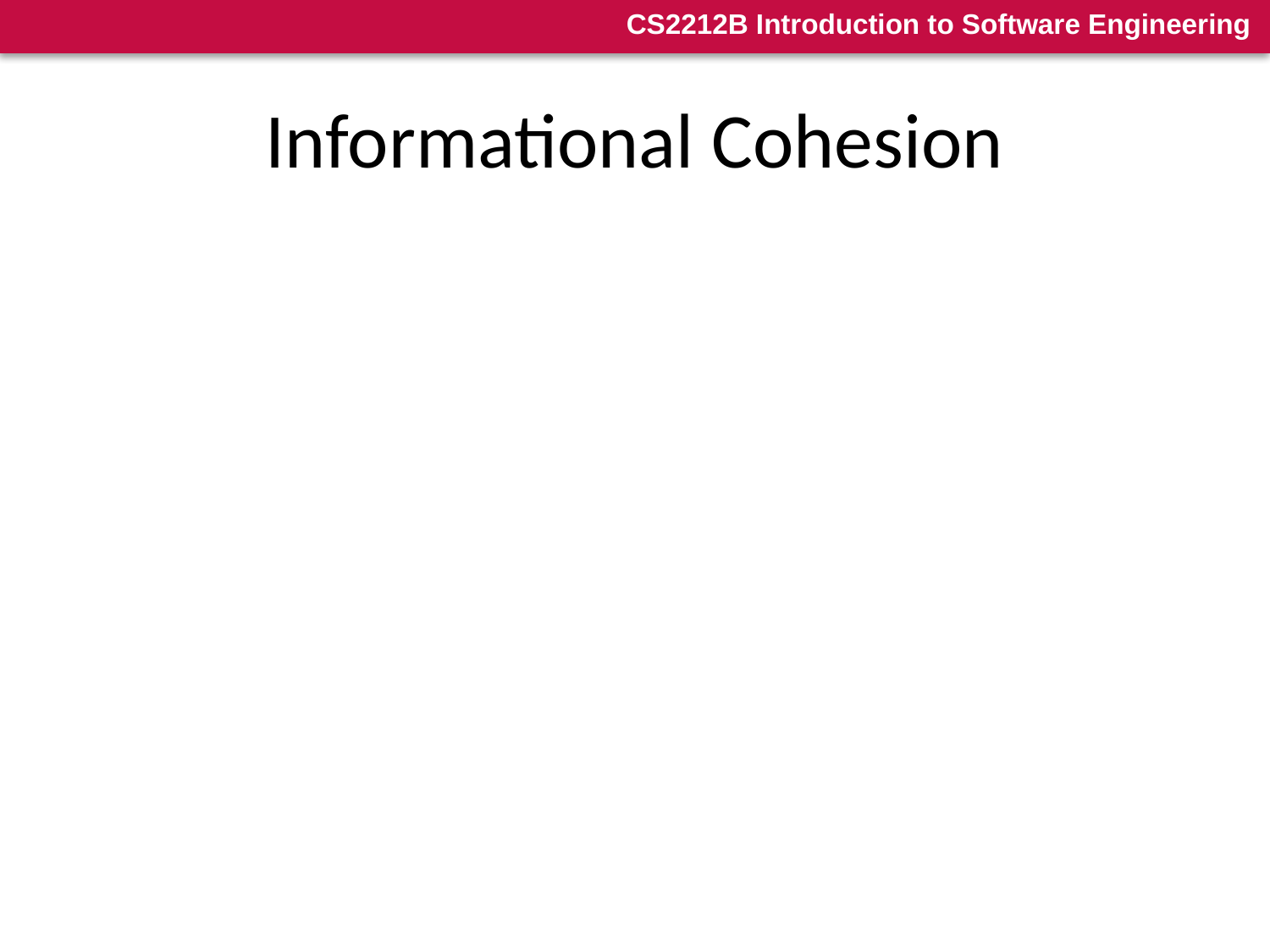

# Informational Cohesion
Informational cohesion describes a module as performing a number of actions, each with a unique entry point, independent code for each action, and all operations are performed on the same data.
In informational cohesion, each function in a module can perform exactly one action.

It corresponds to the definition of an ADT (abstract data type) or object in an object-oriented language.

Thus, the object-oriented approach naturally produces designs with informational cohesion.
Each object is generally defined in its own source file/module, and all the data definitions and member functions of that object are defined inside that source file (or perhaps one other source file, in the case of a .hpp/.cpp combination).